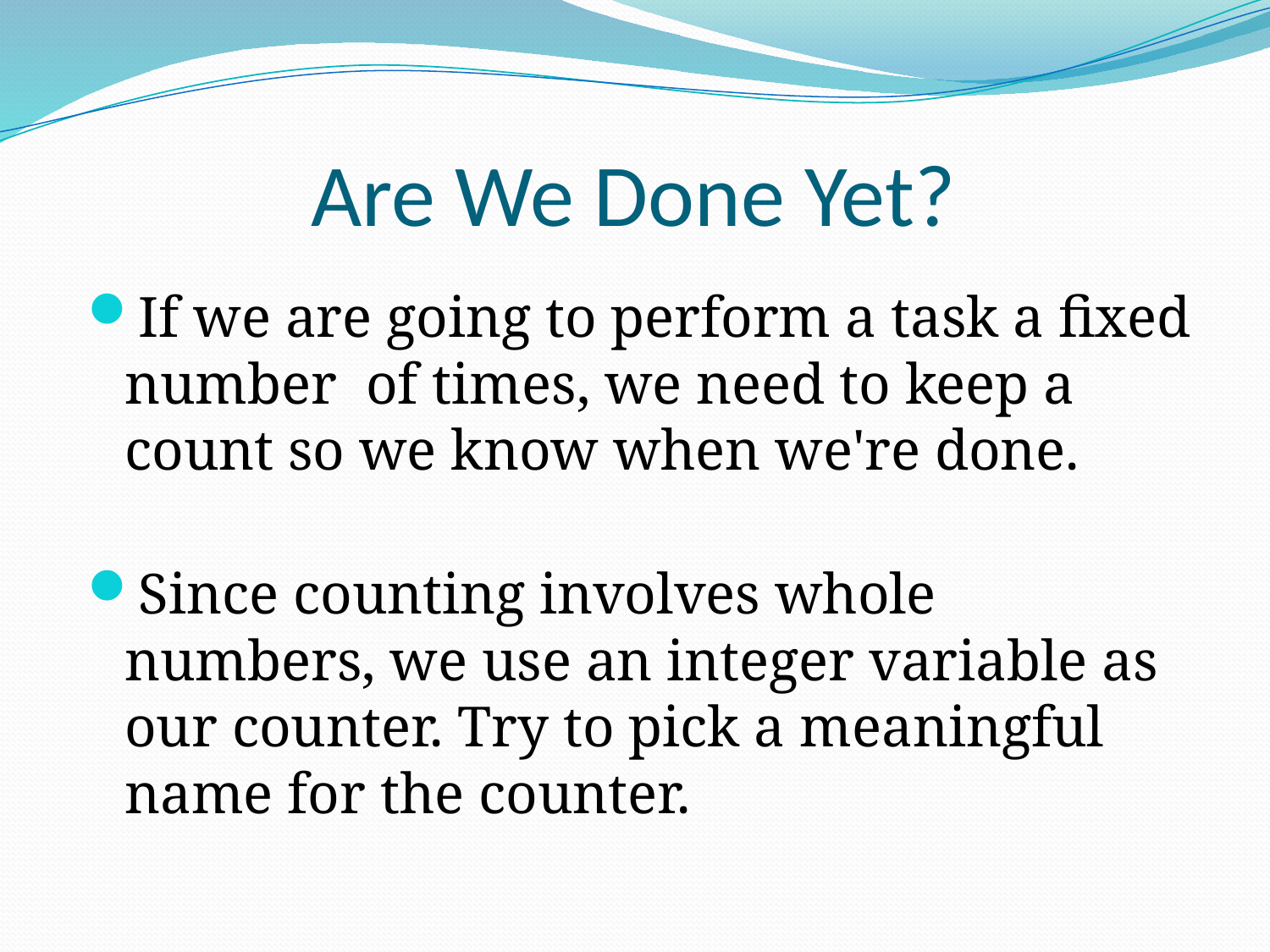

# Are We Done Yet?
If we are going to perform a task a fixed number  of times, we need to keep a count so we know when we're done.
Since counting involves whole numbers, we use an integer variable as our counter. Try to pick a meaningful name for the counter.